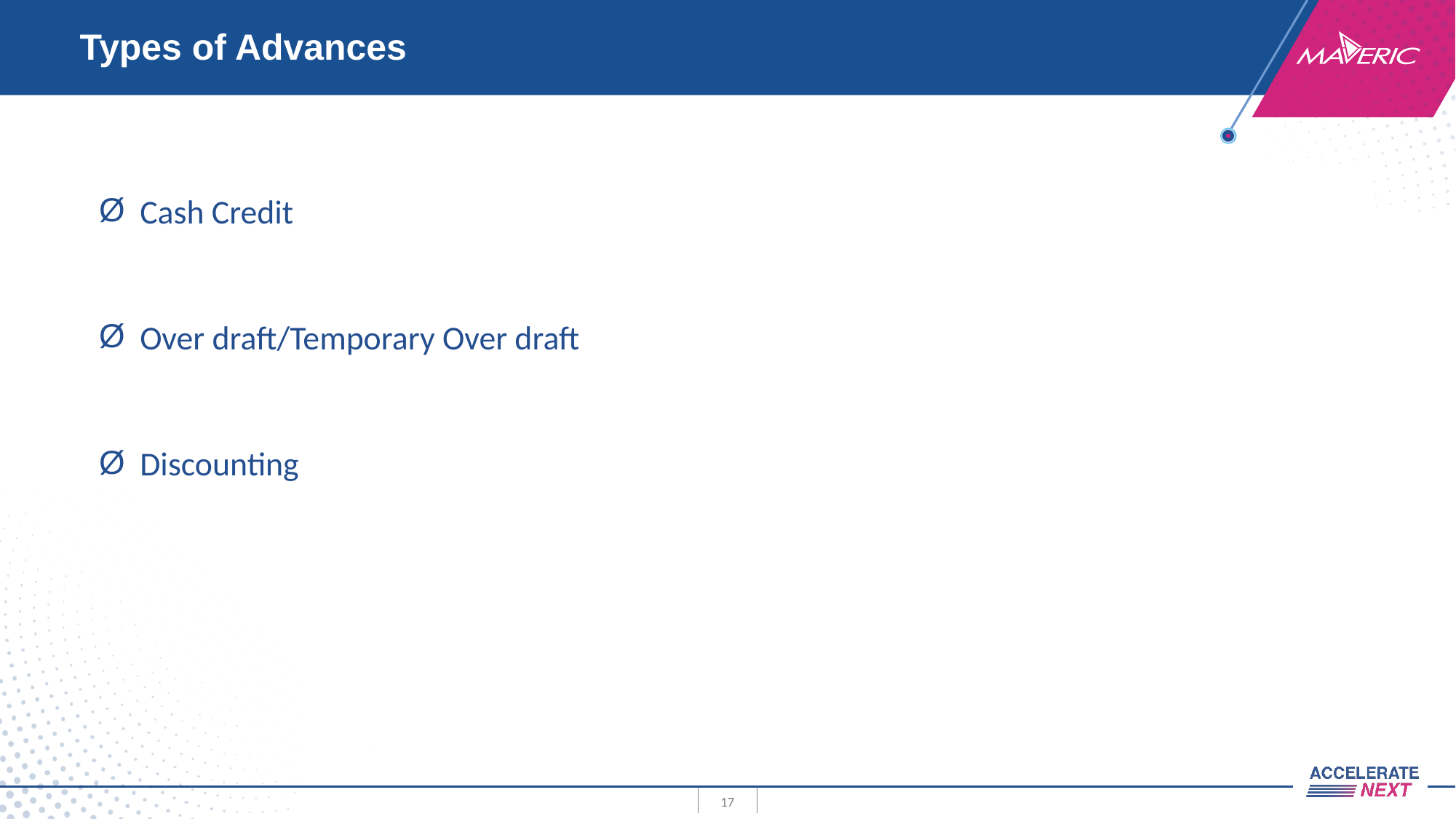

# Types of Advances

Cash Credit

Over draft/Temporary Over draft

Discounting

17